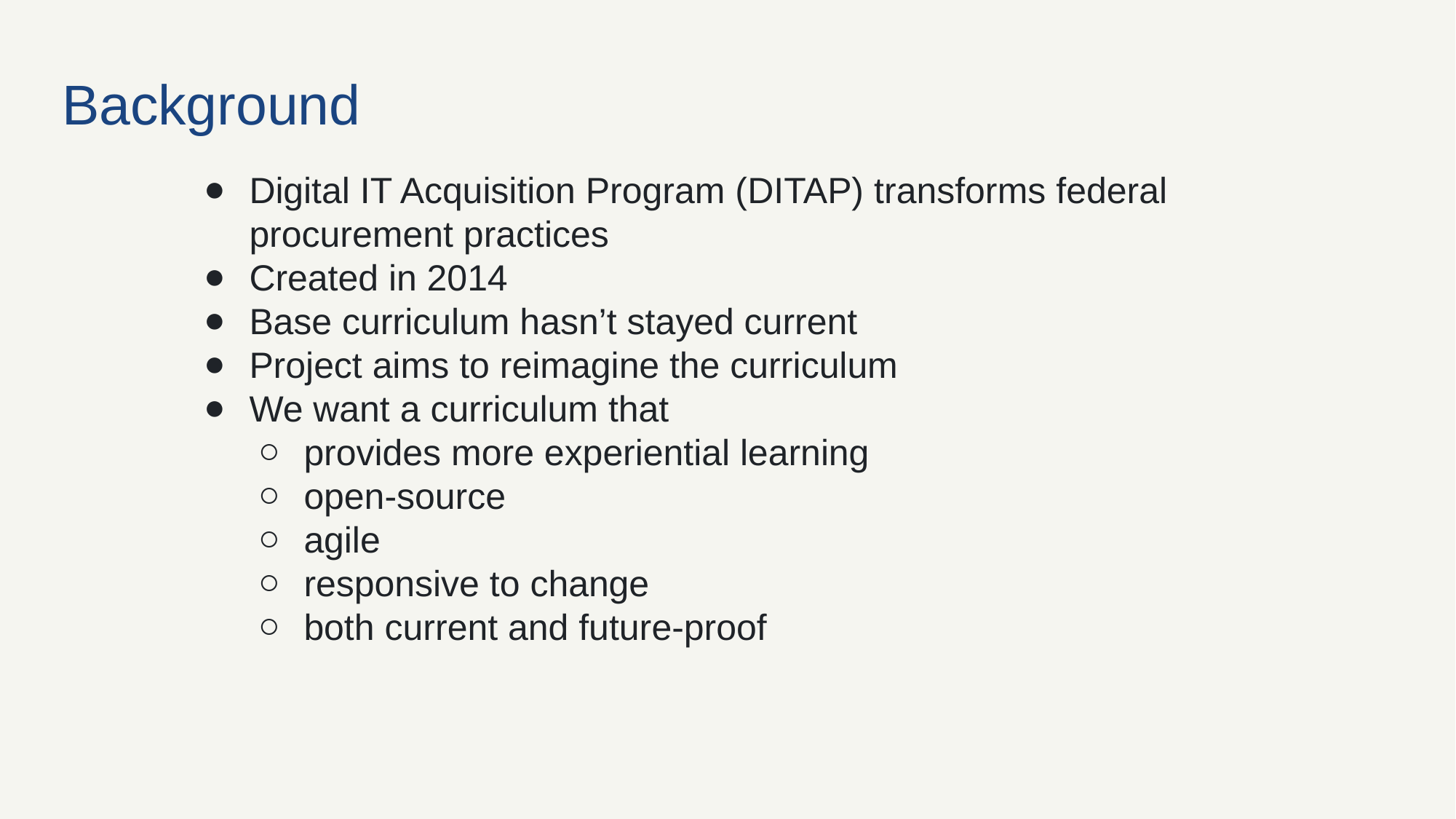

# Background

Digital IT Acquisition Program (DITAP) transforms federal procurement practices
Created in 2014
Base curriculum hasn’t stayed current
Project aims to reimagine the curriculum
We want a curriculum that
provides more experiential learning
open-source
agile
responsive to change
both current and future-proof